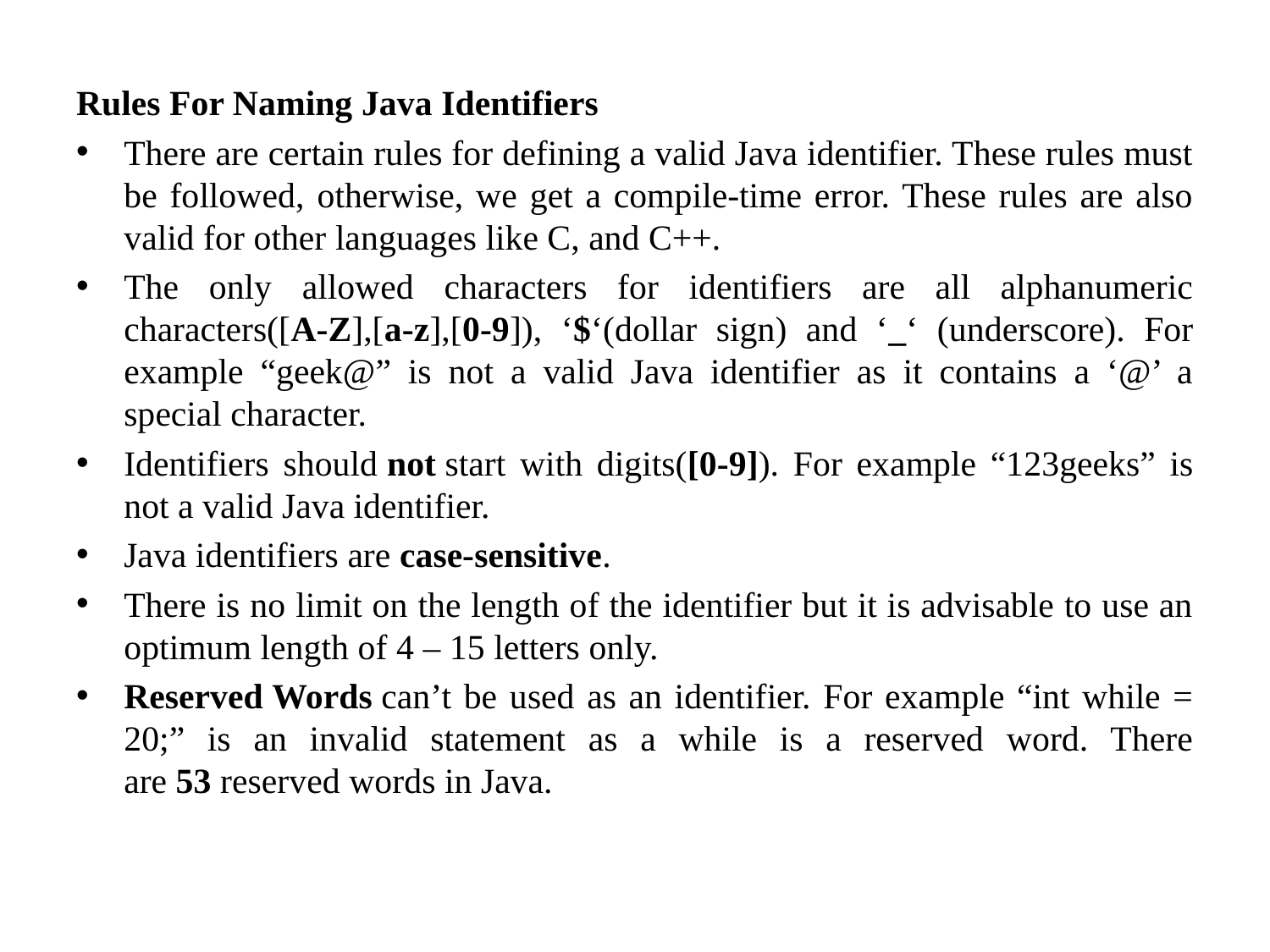

Rules For Naming Java Identifiers
There are certain rules for defining a valid Java identifier. These rules must be followed, otherwise, we get a compile-time error. These rules are also valid for other languages like C, and C++.
The only allowed characters for identifiers are all alphanumeric characters([A-Z],[a-z],[0-9]), ‘$‘(dollar sign) and ‘_‘ (underscore). For example “geek@” is not a valid Java identifier as it contains a ‘@’ a special character.
Identifiers should not start with digits([0-9]). For example “123geeks” is not a valid Java identifier.
Java identifiers are case-sensitive.
There is no limit on the length of the identifier but it is advisable to use an optimum length of 4 – 15 letters only.
Reserved Words can’t be used as an identifier. For example “int while = 20;” is an invalid statement as a while is a reserved word. There are 53 reserved words in Java.